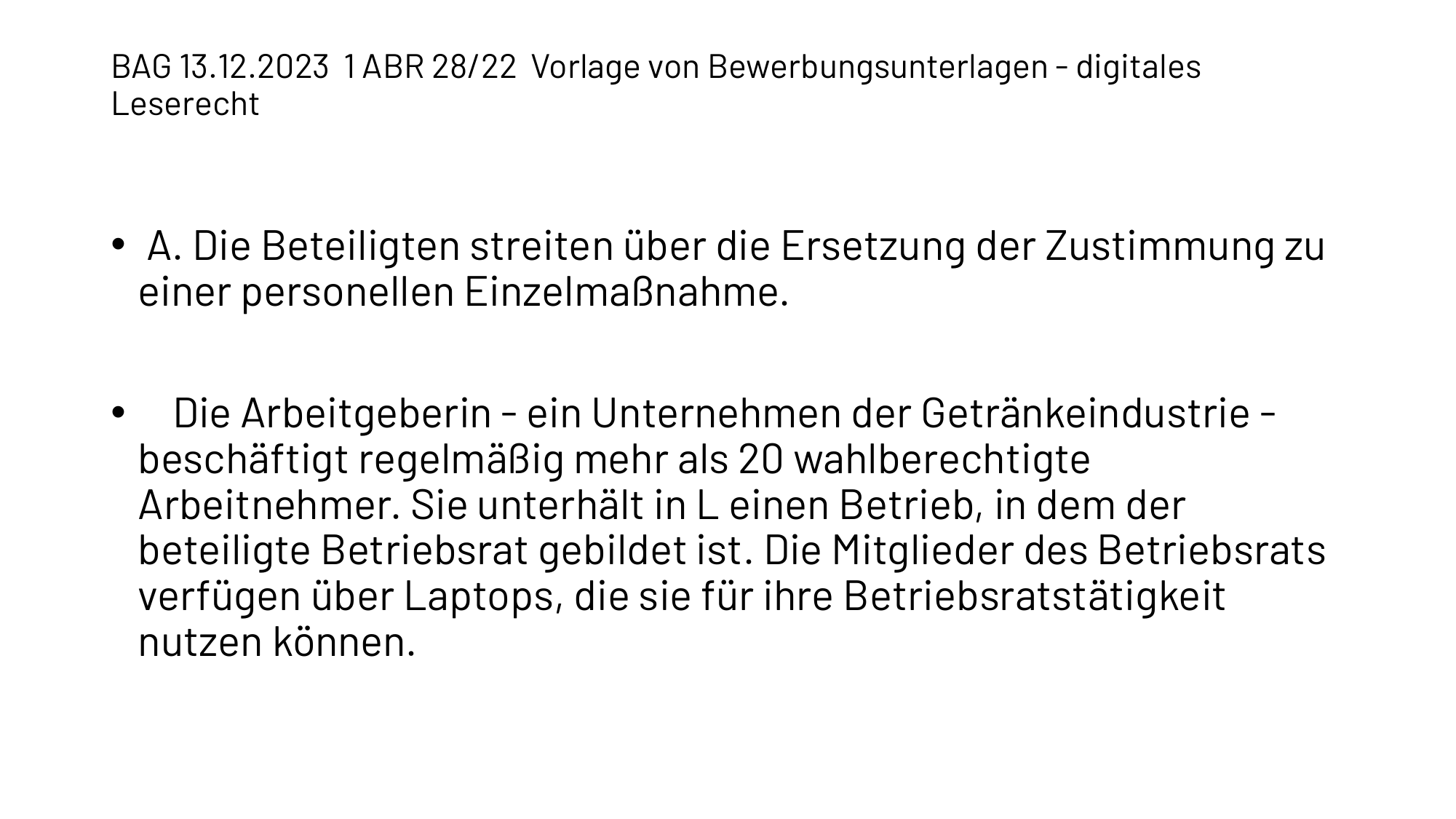

# BAG 13.12.2023  1 ABR 28/22  Vorlage von Bewerbungsunterlagen - digitales Leserecht
 A. Die Beteiligten streiten über die Ersetzung der Zustimmung zu einer personellen Einzelmaßnahme.

    Die Arbeitgeberin - ein Unternehmen der Getränkeindustrie - beschäftigt regelmäßig mehr als 20 wahlberechtigte Arbeitnehmer. Sie unterhält in L einen Betrieb, in dem der beteiligte Betriebsrat gebildet ist. Die Mitglieder des Betriebsrats verfügen über Laptops, die sie für ihre Betriebsratstätigkeit nutzen können.